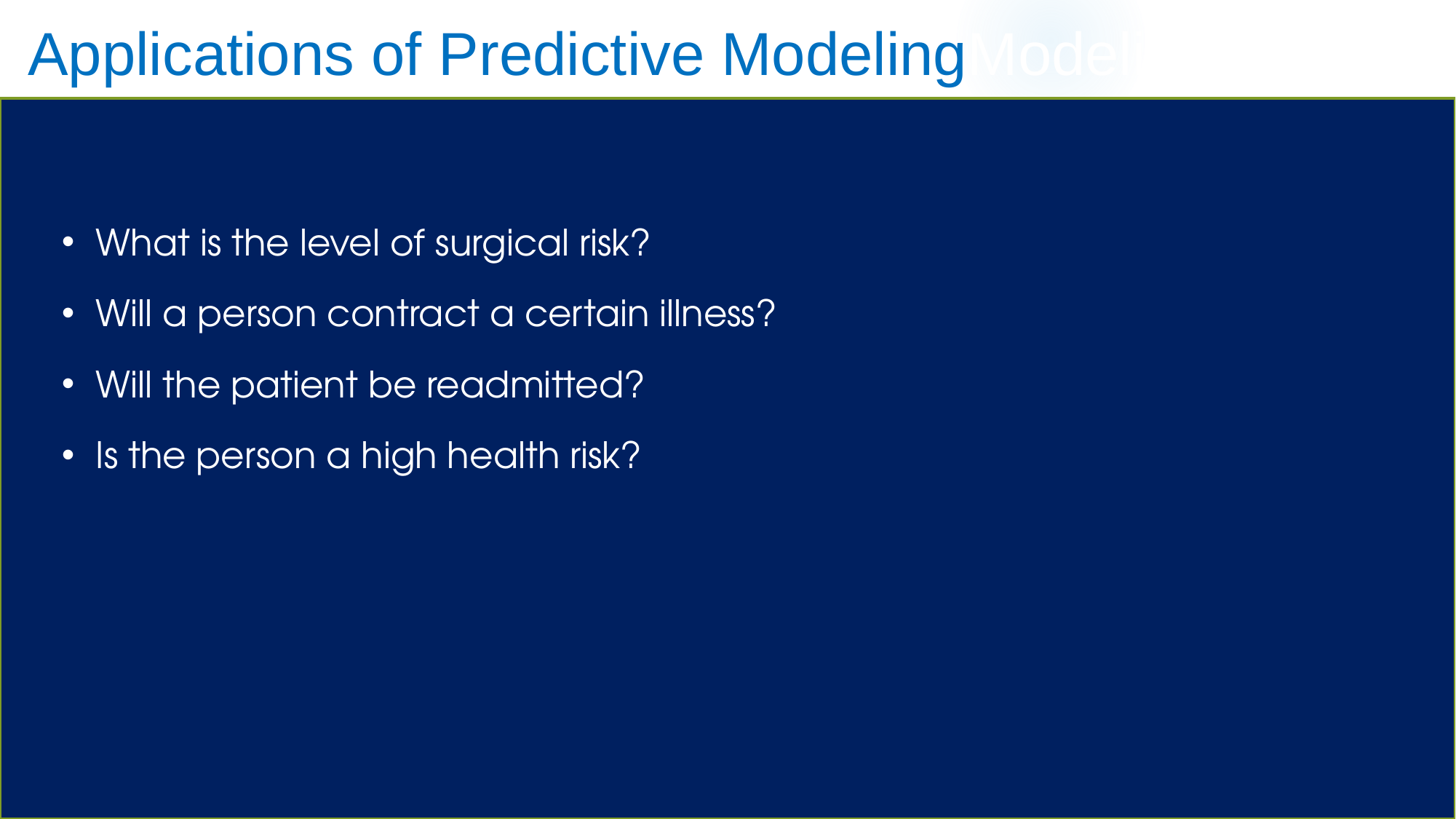

# Applications of Predictive ModelingModeling
What is the level of surgical risk?
Will a person contract a certain illness?
Will the patient be readmitted?
Is the person a high health risk?